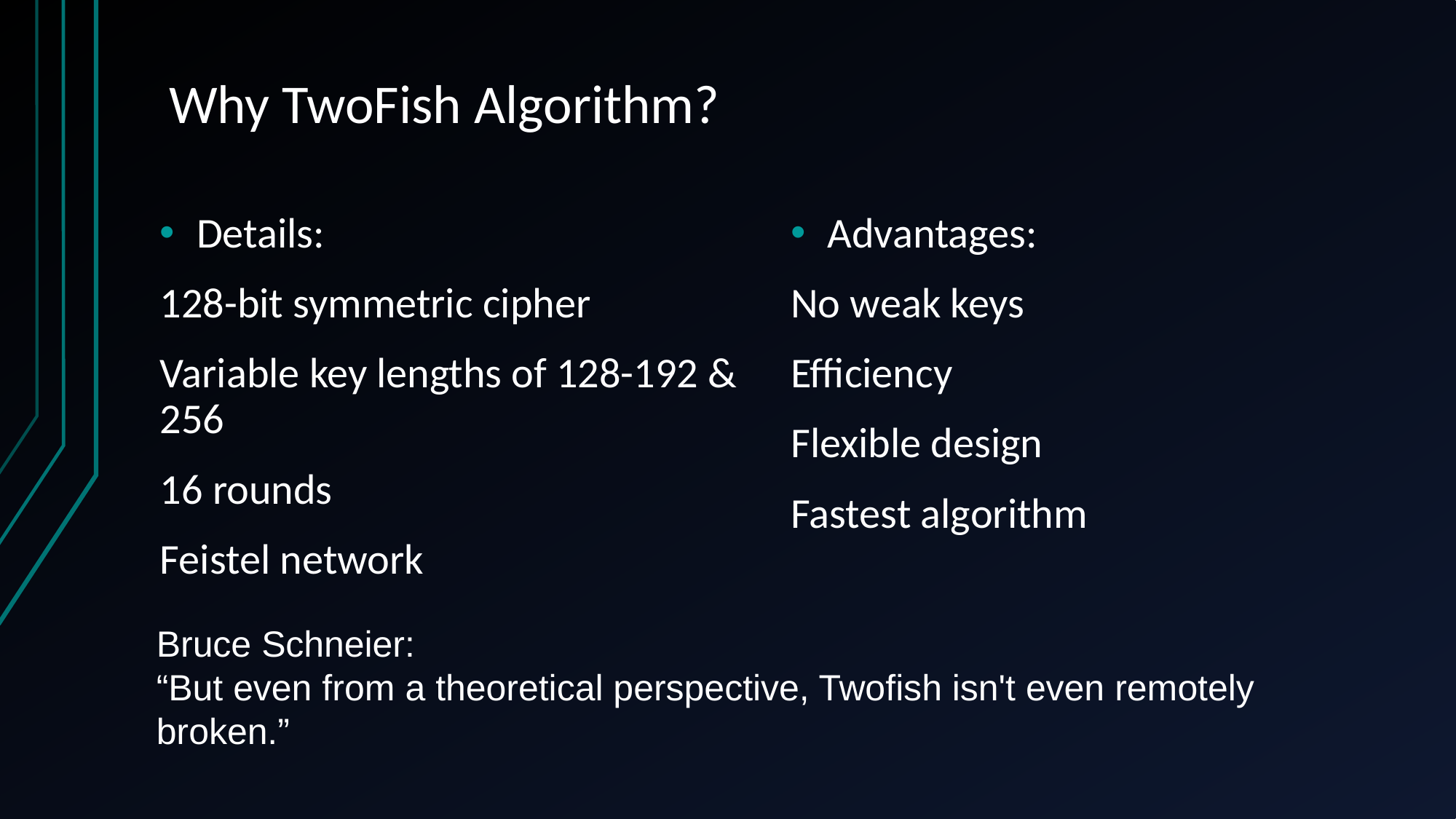

# Why TwoFish Algorithm?
Details:
128-bit symmetric cipher
Variable key lengths of 128-192 & 256
16 rounds
Feistel network

Advantages:
No weak keys
Efficiency
Flexible design
Fastest algorithm

Bruce Schneier:
“But even from a theoretical perspective, Twofish isn't even remotely broken.”